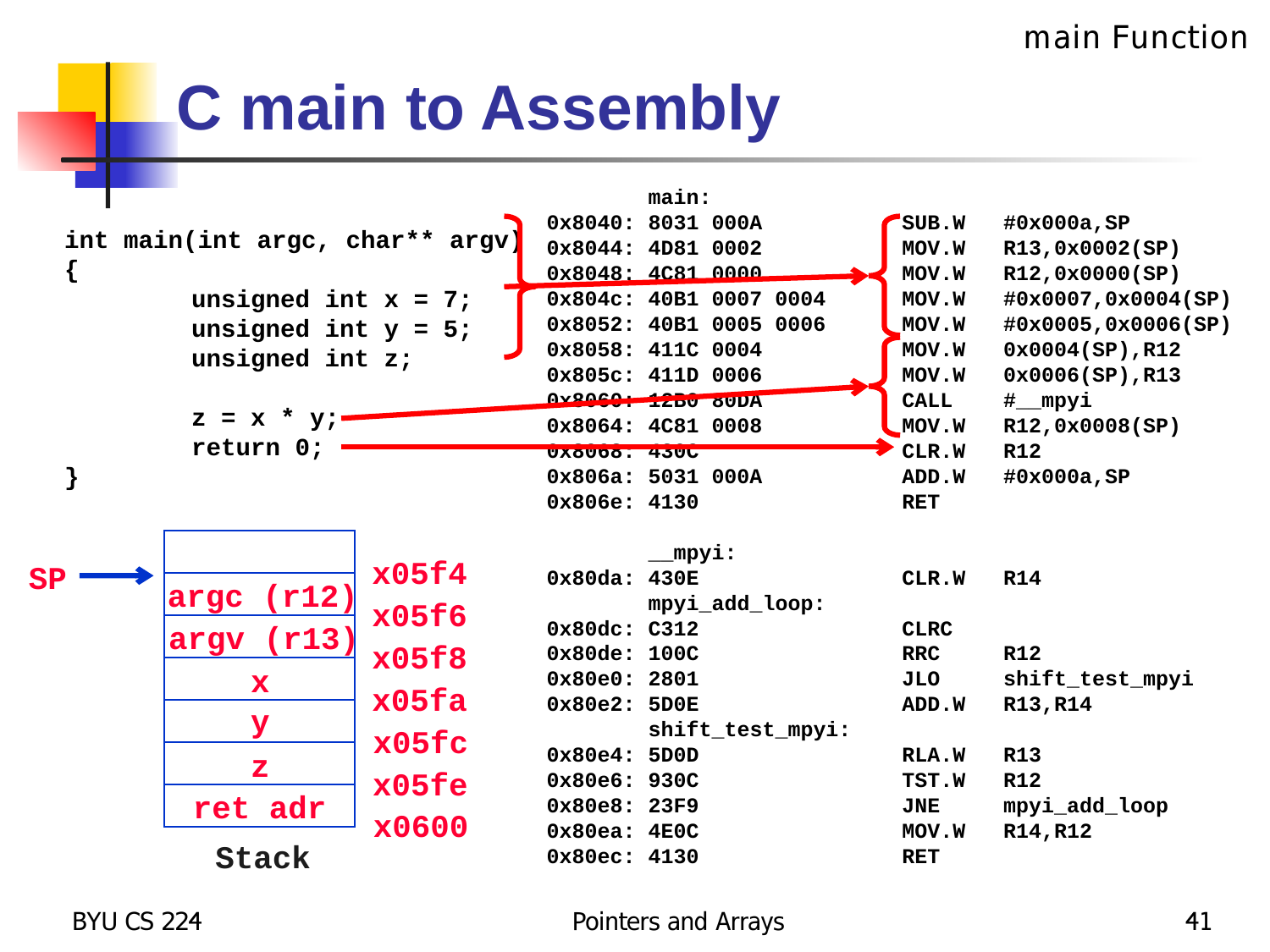

main Function
# C main to Assembly
        main:
0x8040: 8031 000A           SUB.W   #0x000a,SP
0x8044: 4D81 0002           MOV.W   R13,0x0002(SP)
0x8048: 4C81 0000           MOV.W   R12,0x0000(SP)
0x804c: 40B1 0007 0004      MOV.W   #0x0007,0x0004(SP)
0x8052: 40B1 0005 0006      MOV.W   #0x0005,0x0006(SP)
0x8058: 411C 0004           MOV.W   0x0004(SP),R12
0x805c: 411D 0006           MOV.W   0x0006(SP),R13
0x8060: 12B0 80DA           CALL    #__mpyi
0x8064: 4C81 0008           MOV.W   R12,0x0008(SP)
0x8068: 430C                CLR.W   R12
0x806a: 5031 000A           ADD.W   #0x000a,SP
0x806e: 4130                RET

        __mpyi:
0x80da: 430E                CLR.W   R14
        mpyi_add_loop:
0x80dc: C312                CLRC
0x80de: 100C                RRC     R12
0x80e0: 2801                JLO     shift_test_mpyi
0x80e2: 5D0E                ADD.W   R13,R14
        shift_test_mpyi:
0x80e4: 5D0D                RLA.W   R13
0x80e6: 930C                TST.W   R12
0x80e8: 23F9                JNE     mpyi_add_loop
0x80ea: 4E0C                MOV.W   R14,R12
0x80ec: 4130                RET
int main(int argc, char** argv)
{
	unsigned int x = 7;
	unsigned int y = 5;
	unsigned int z;

	z = x * y;
	return 0;
}

x05f4
SP
argc (r12)

x05f6
argv (r13)

x05f8

x
x05fa

y
x05fc

z
x05fe

ret adr
x0600
Stack
BYU CS 224
Pointers and Arrays
41